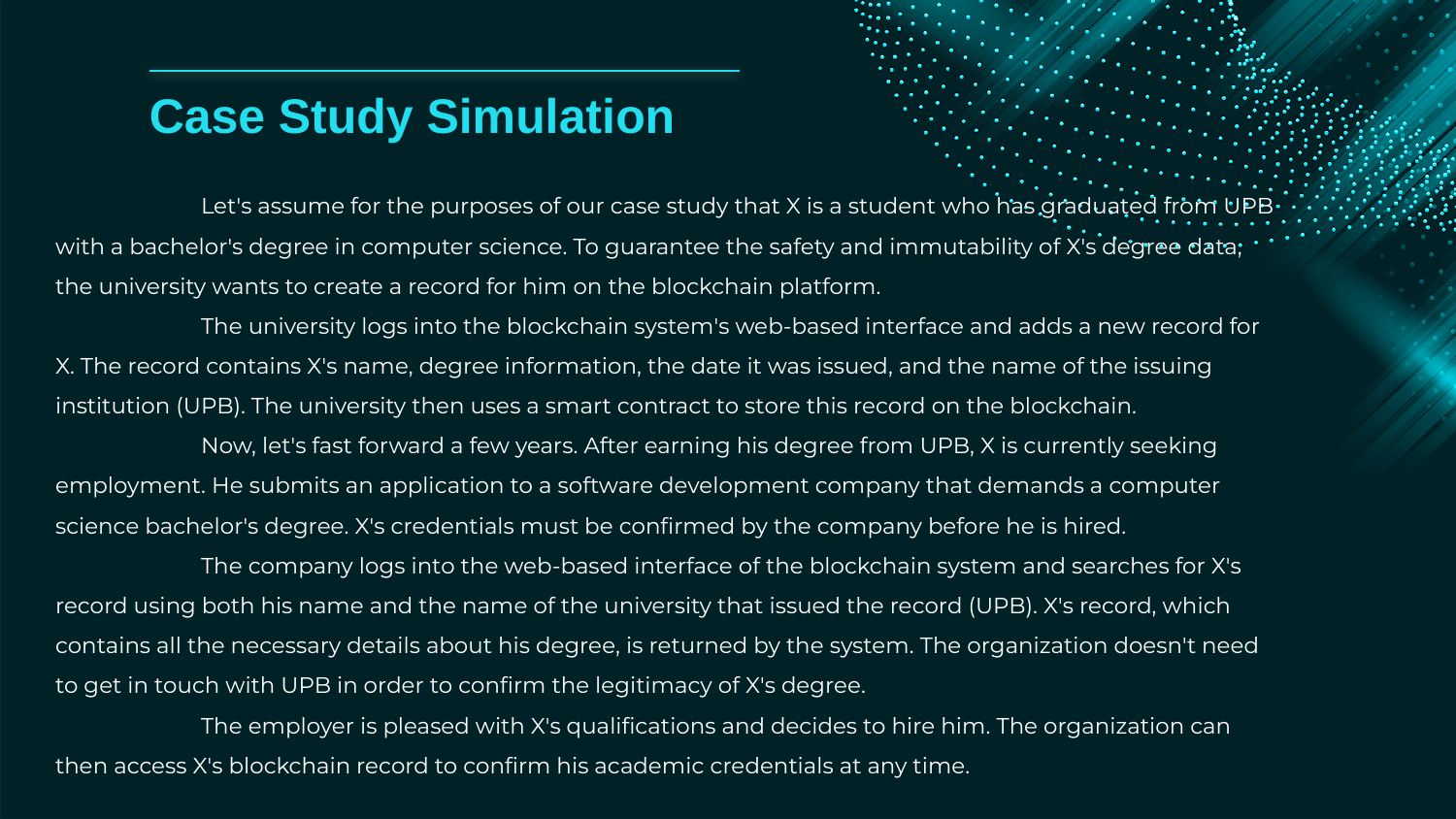

# Case Study Simulation
	Let's assume for the purposes of our case study that X is a student who has graduated from UPB with a bachelor's degree in computer science. To guarantee the safety and immutability of X's degree data, the university wants to create a record for him on the blockchain platform.
	The university logs into the blockchain system's web-based interface and adds a new record for X. The record contains X's name, degree information, the date it was issued, and the name of the issuing institution (UPB). The university then uses a smart contract to store this record on the blockchain.
	Now, let's fast forward a few years. After earning his degree from UPB, X is currently seeking employment. He submits an application to a software development company that demands a computer science bachelor's degree. X's credentials must be confirmed by the company before he is hired.
	The company logs into the web-based interface of the blockchain system and searches for X's record using both his name and the name of the university that issued the record (UPB). X's record, which contains all the necessary details about his degree, is returned by the system. The organization doesn't need to get in touch with UPB in order to confirm the legitimacy of X's degree.
	The employer is pleased with X's qualifications and decides to hire him. The organization can then access X's blockchain record to confirm his academic credentials at any time.